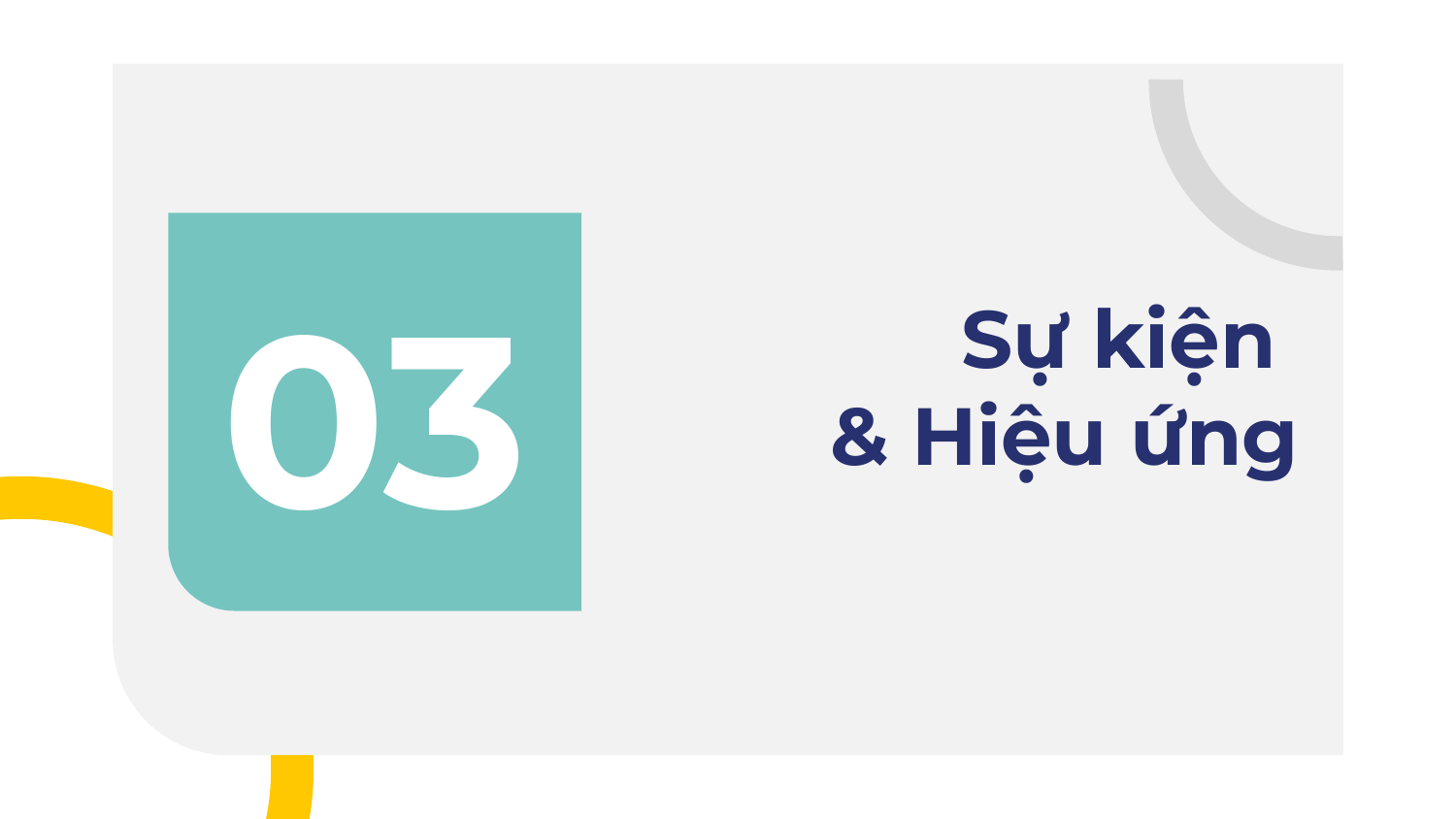

03
# Sự kiện
& Hiệu ứng